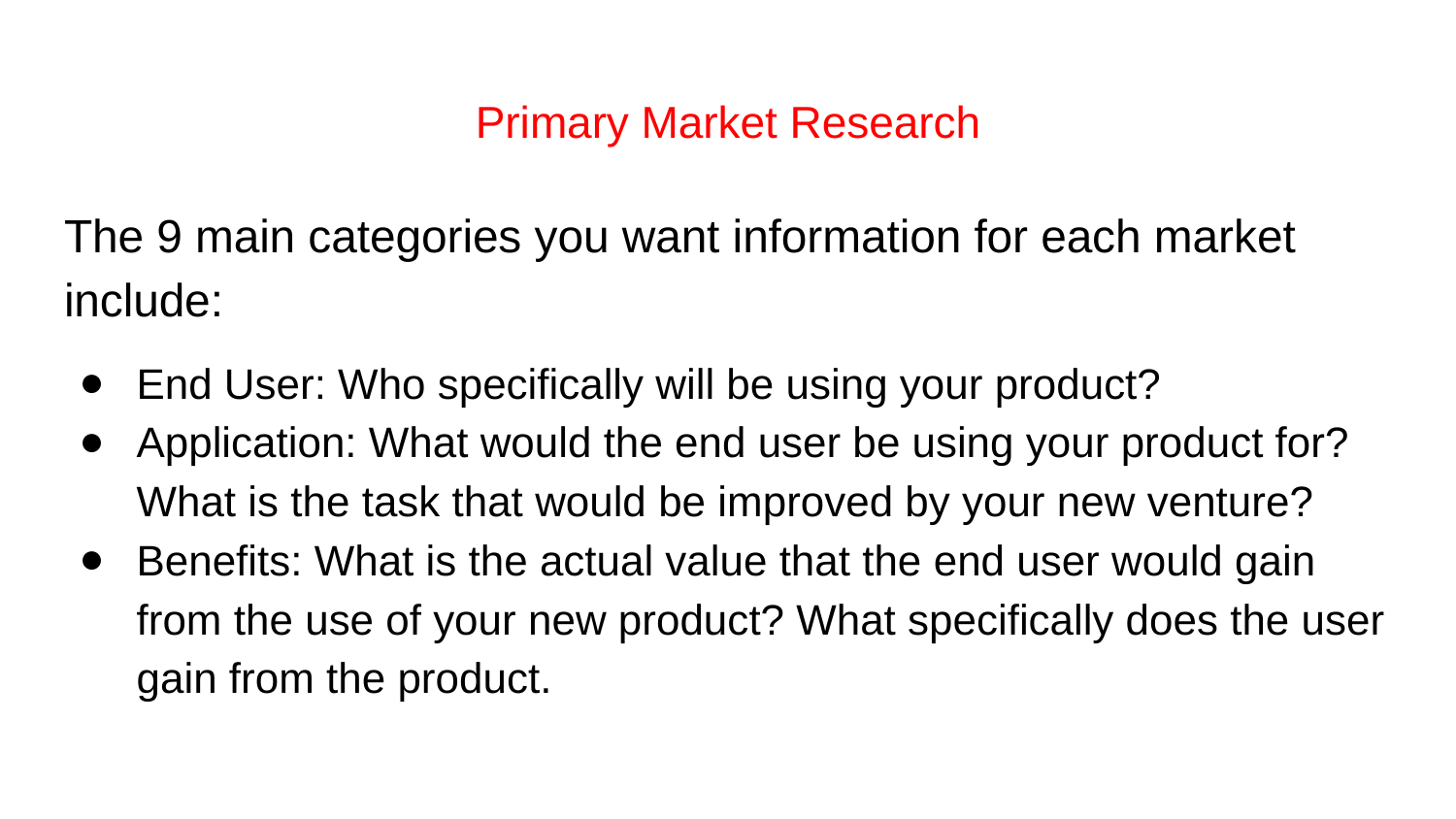

# Primary Market Research
The 9 main categories you want information for each market include:
End User: Who specifically will be using your product?
Application: What would the end user be using your product for? What is the task that would be improved by your new venture?
Benefits: What is the actual value that the end user would gain from the use of your new product? What specifically does the user gain from the product.